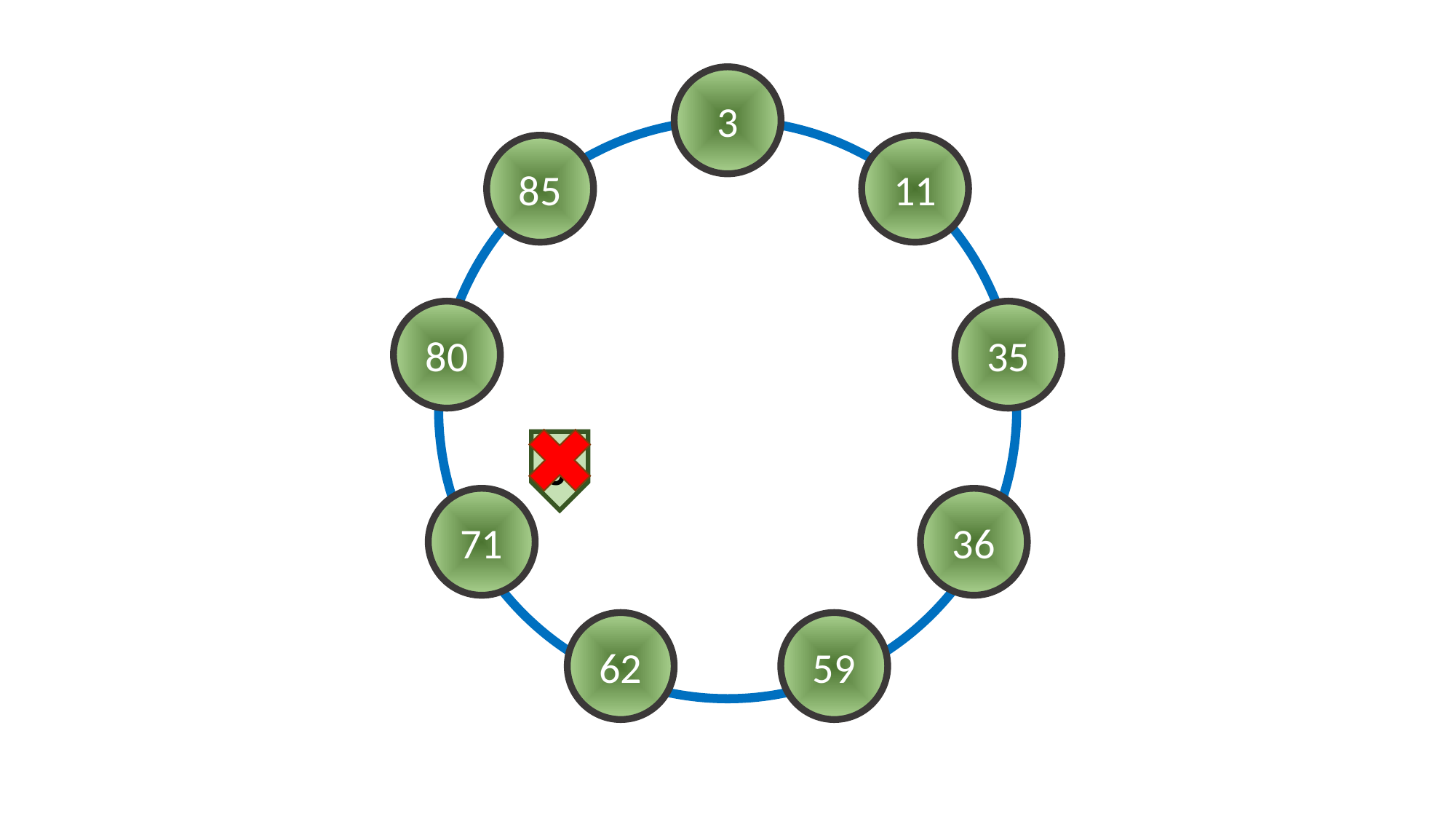

3

85
11
80
35

J

71
36
62
59